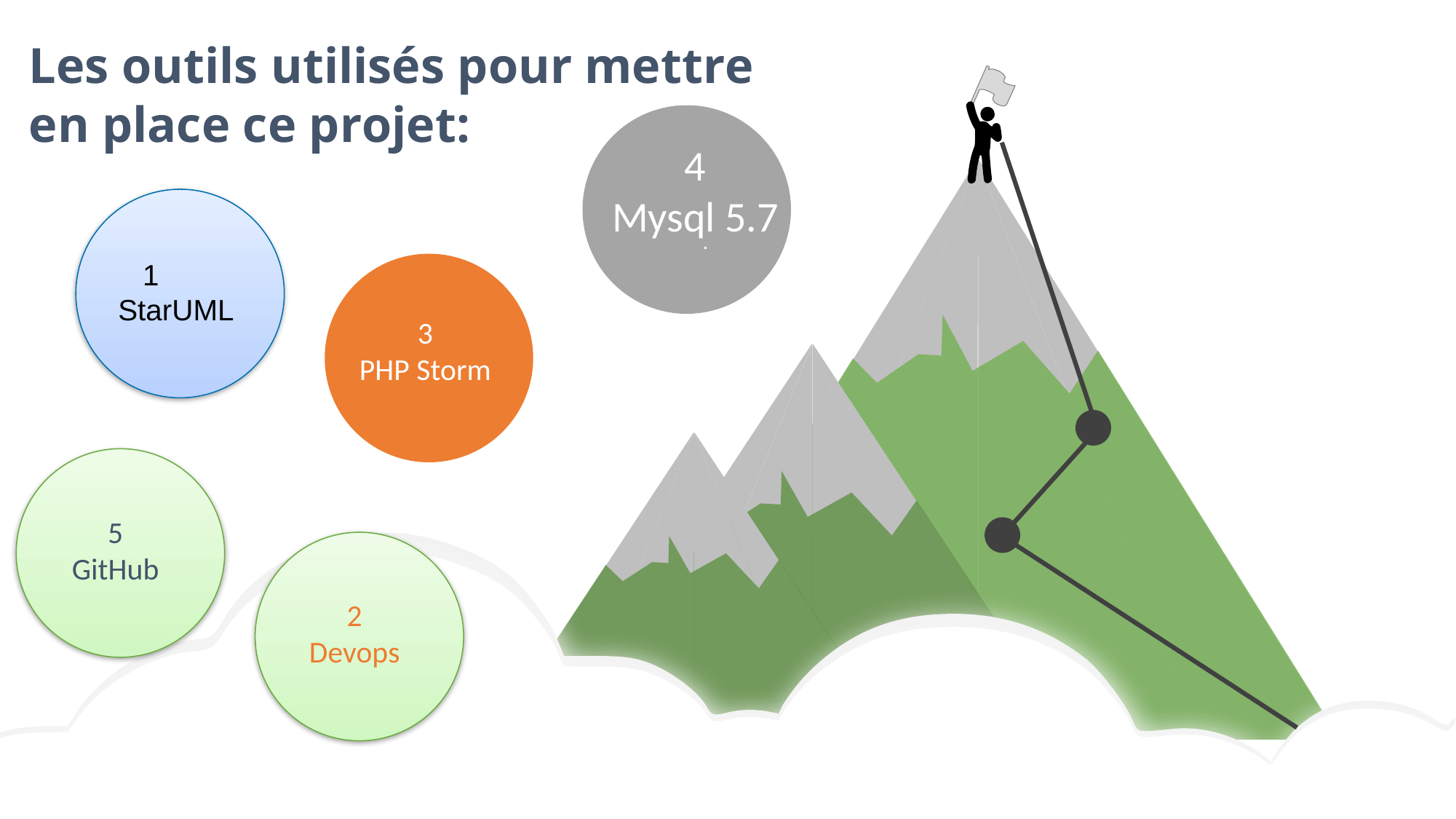

# Les outils utilisés pour mettre en place ce projet:

4
Mysql 5.7

.

   1
StarUML

3
PHP Storm

5
GitHub

2
Devops